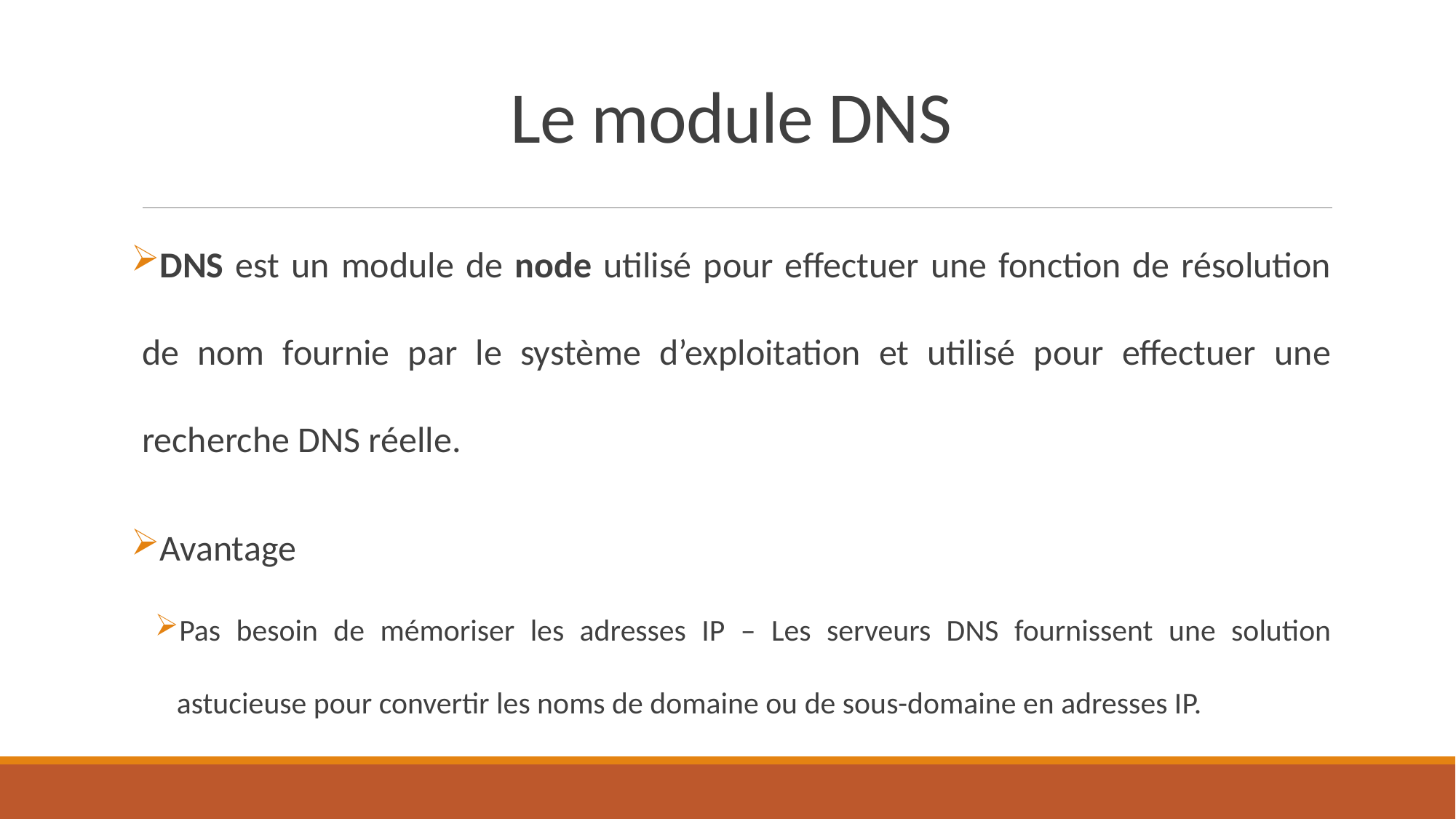

# Le module DNS
DNS est un module de node utilisé pour effectuer une fonction de résolution de nom fournie par le système d’exploitation et utilisé pour effectuer une recherche DNS réelle.
Avantage
Pas besoin de mémoriser les adresses IP – Les serveurs DNS fournissent une solution astucieuse pour convertir les noms de domaine ou de sous-domaine en adresses IP.